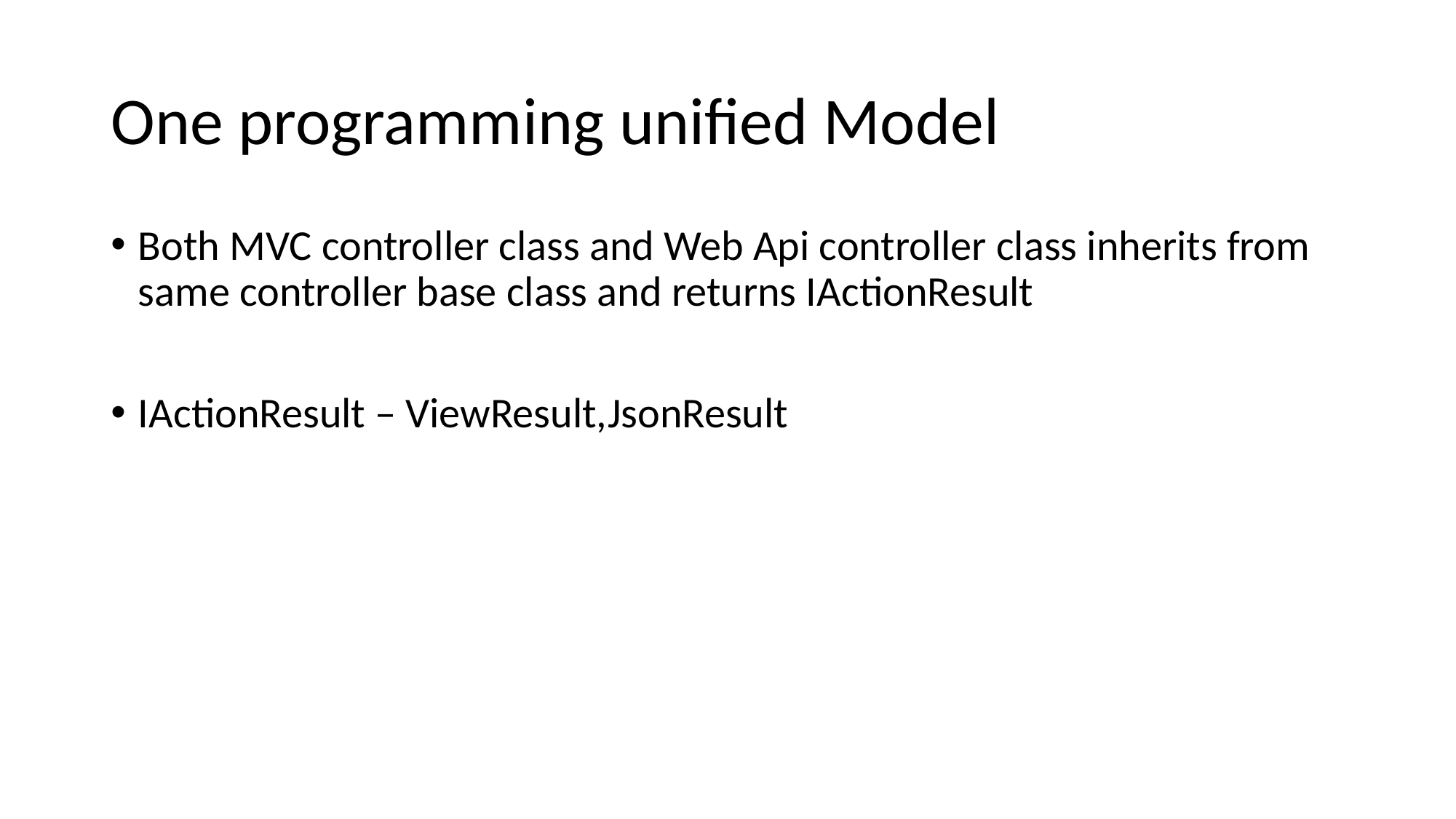

# One programming unified Model
Both MVC controller class and Web Api controller class inherits from same controller base class and returns IActionResult

IActionResult – ViewResult,JsonResult